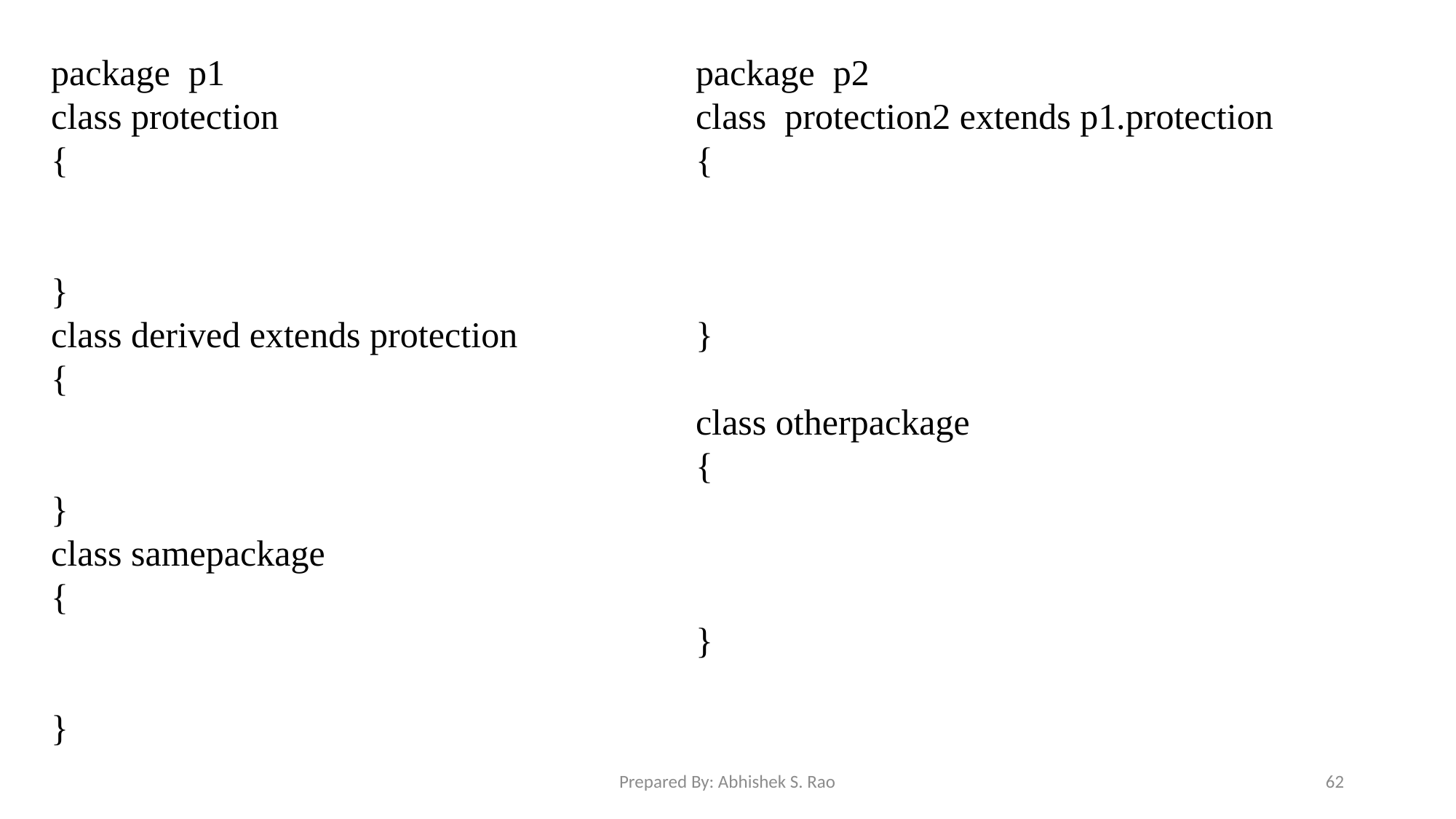

package  p1
class protection
{

}
class derived extends protection
{

}
class samepackage
{

}

package  p2
class  protection2 extends p1.protection
{

}

class otherpackage
{

}
#
Prepared By: Abhishek S. Rao
62